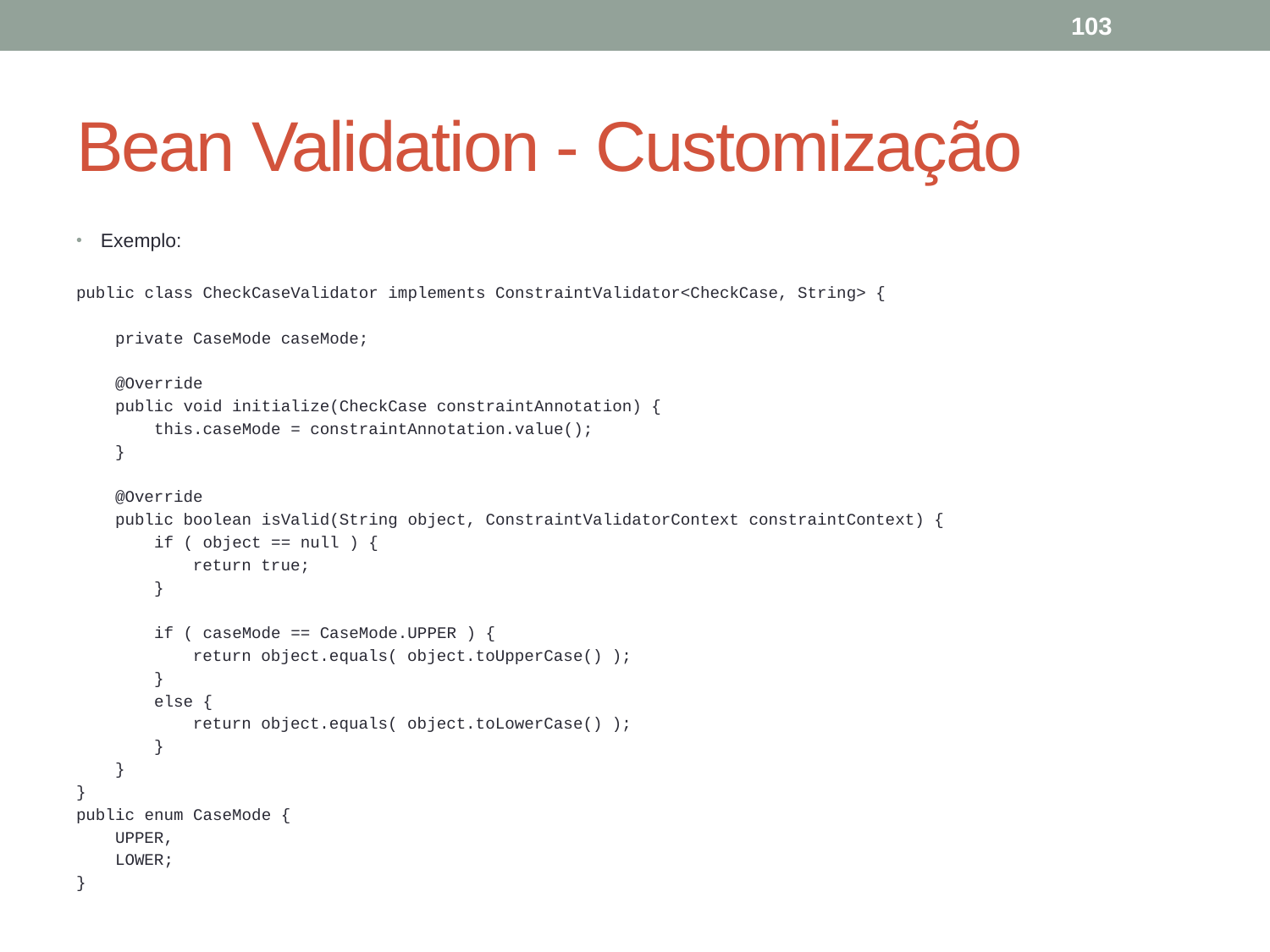

103
# Bean Validation - Customização
Exemplo:

public class CheckCaseValidator implements ConstraintValidator<CheckCase, String> {

    private CaseMode caseMode;

    @Override
    public void initialize(CheckCase constraintAnnotation) {
        this.caseMode = constraintAnnotation.value();
    }

    @Override
    public boolean isValid(String object, ConstraintValidatorContext constraintContext) {
        if ( object == null ) {
            return true;
        }

        if ( caseMode == CaseMode.UPPER ) {
            return object.equals( object.toUpperCase() );
        }
        else {
            return object.equals( object.toLowerCase() );
        }
    }
}
public enum CaseMode {
    UPPER,
    LOWER;
}